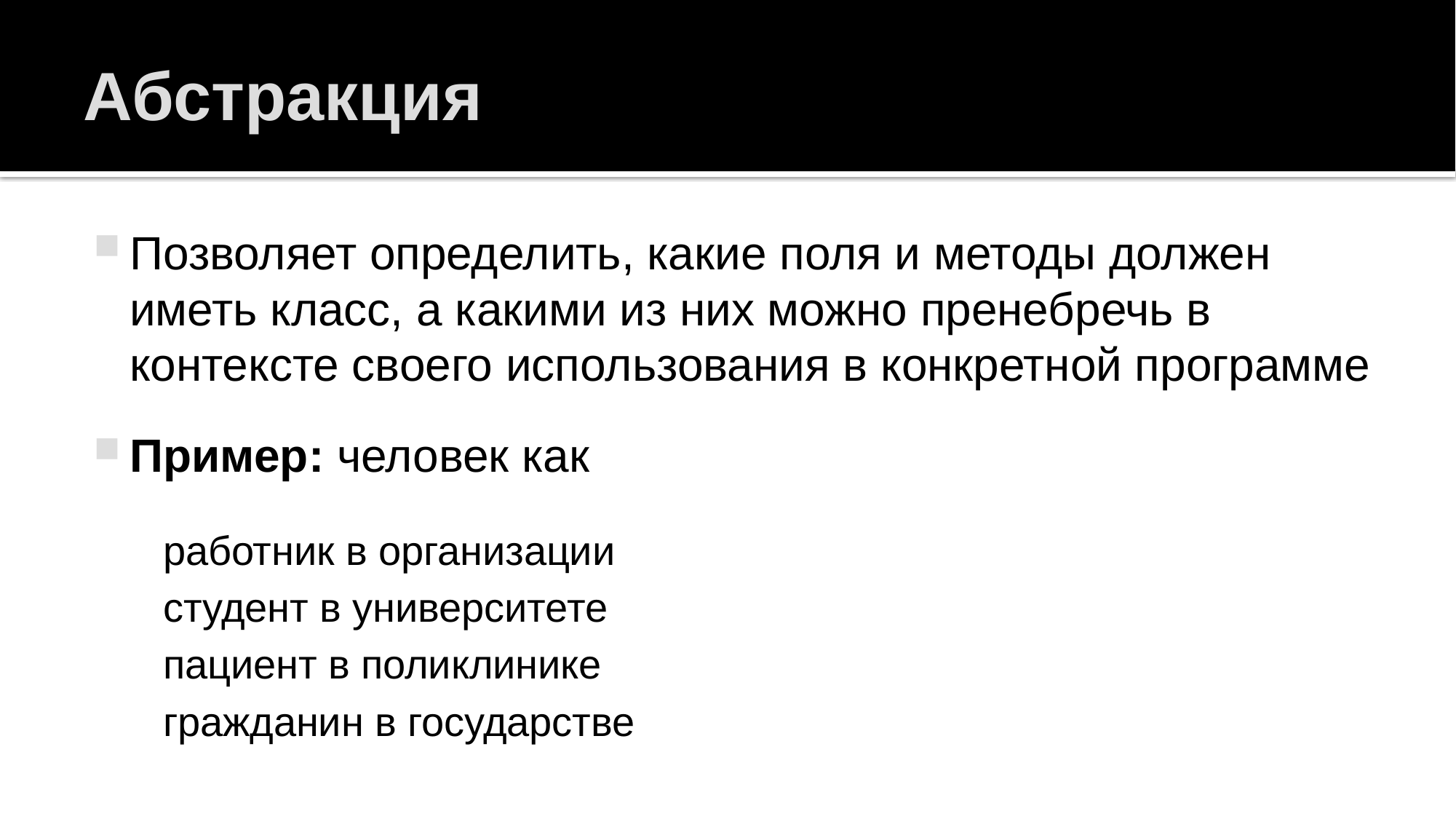

# Абстракция
Позволяет определить, какие поля и методы должен иметь класс, а какими из них можно пренебречь в контексте своего использования в конкретной программе
Пример: человек как
работник в организации
студент в университете
пациент в поликлинике
гражданин в государстве